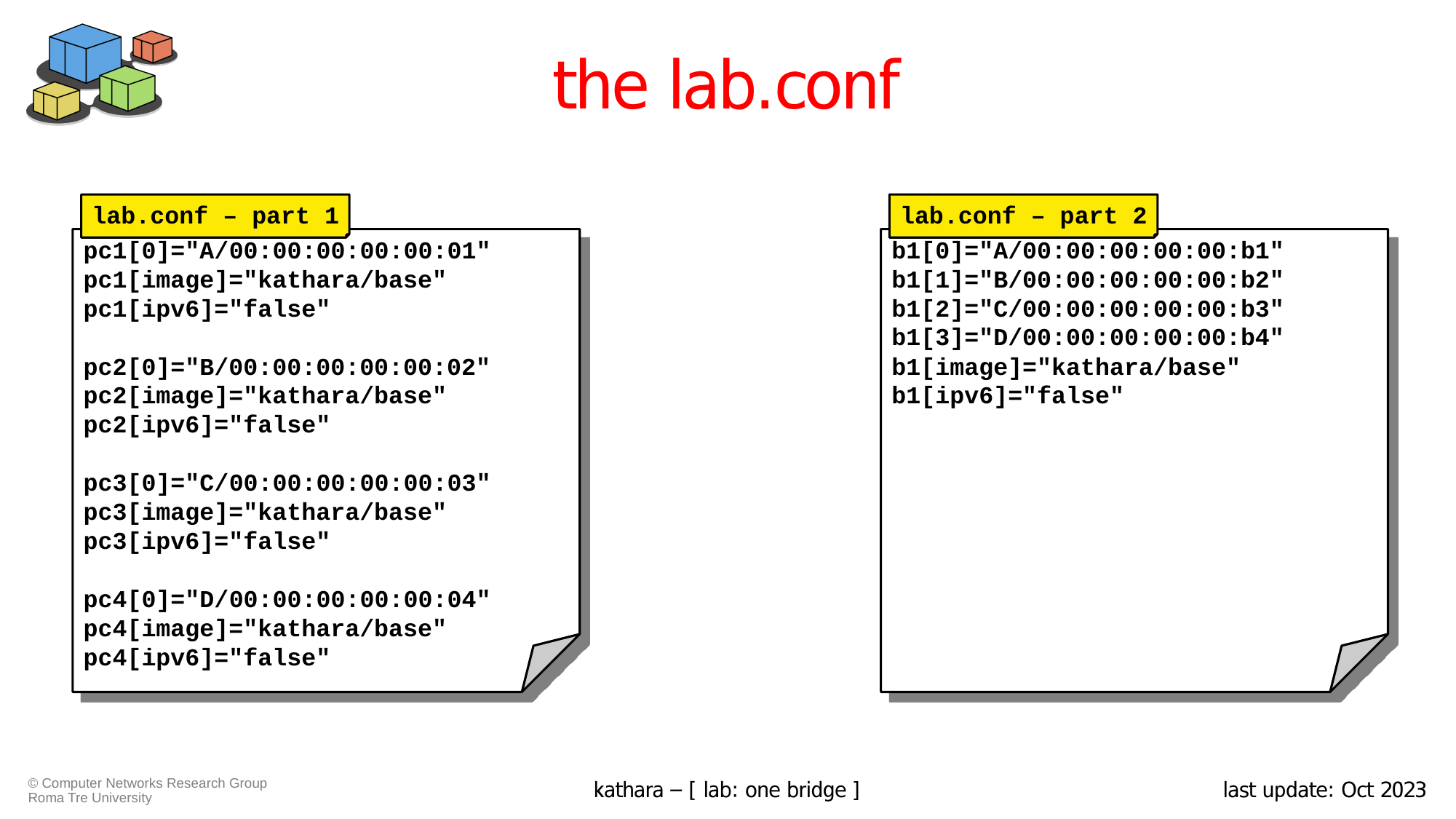

# the lab.conf
lab.conf – part 1
pc1[0]="A/00:00:00:00:00:01"
pc1[image]="kathara/base"
pc1[ipv6]="false"

pc2[0]="B/00:00:00:00:00:02"
pc2[image]="kathara/base"
pc2[ipv6]="false"

pc3[0]="C/00:00:00:00:00:03"
pc3[image]="kathara/base"
pc3[ipv6]="false"

pc4[0]="D/00:00:00:00:00:04"
pc4[image]="kathara/base"
pc4[ipv6]="false"
lab.conf – part 2
b1[0]="A/00:00:00:00:00:b1"
b1[1]="B/00:00:00:00:00:b2"
b1[2]="C/00:00:00:00:00:b3"
b1[3]="D/00:00:00:00:00:b4"
b1[image]="kathara/base"
b1[ipv6]="false"
kathara – [ lab: one bridge ]
last update: Oct 2023